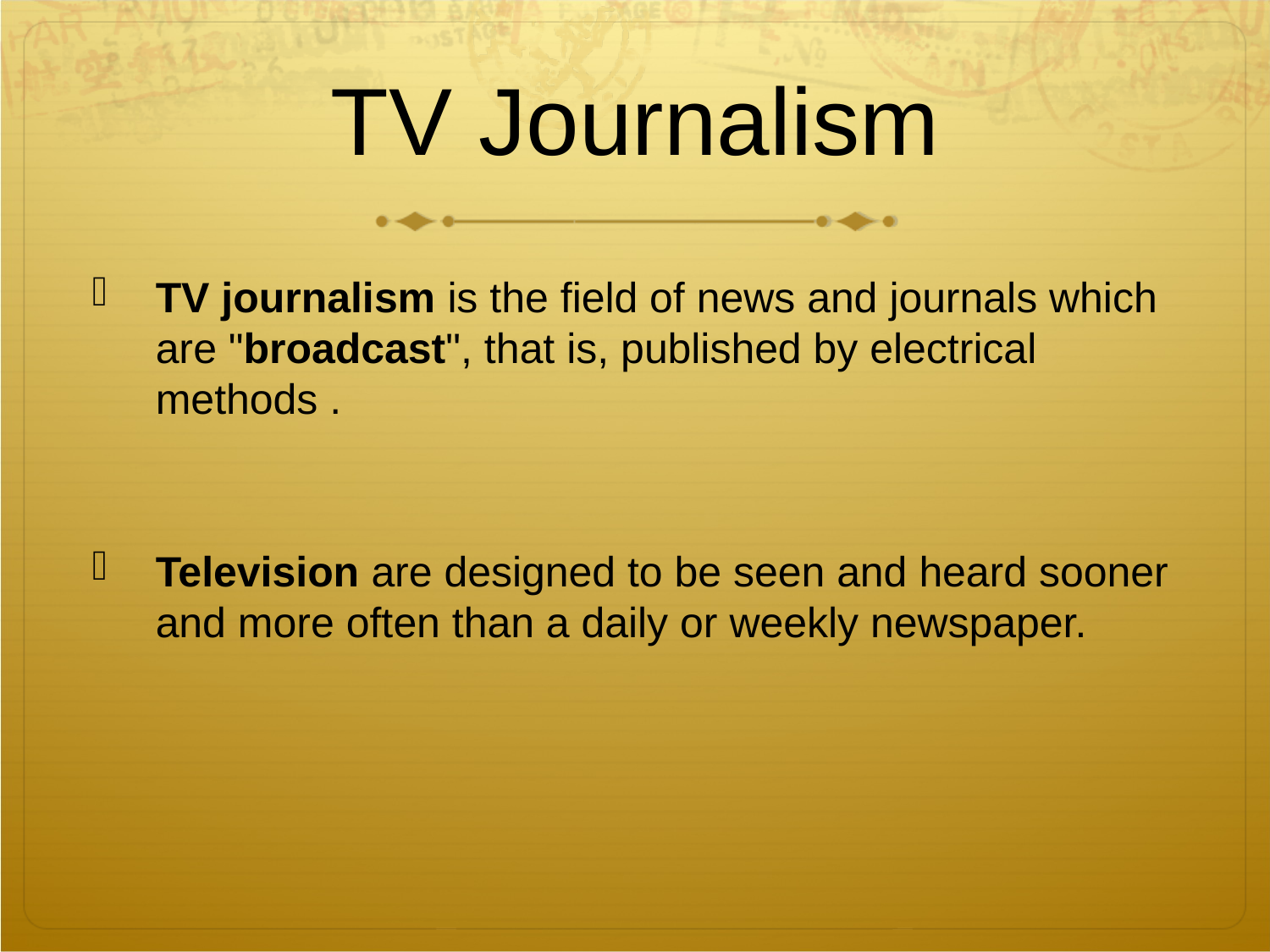

# TV Journalism
TV journalism is the field of news and journals which are "broadcast", that is, published by electrical methods .

Television are designed to be seen and heard sooner and more often than a daily or weekly newspaper.